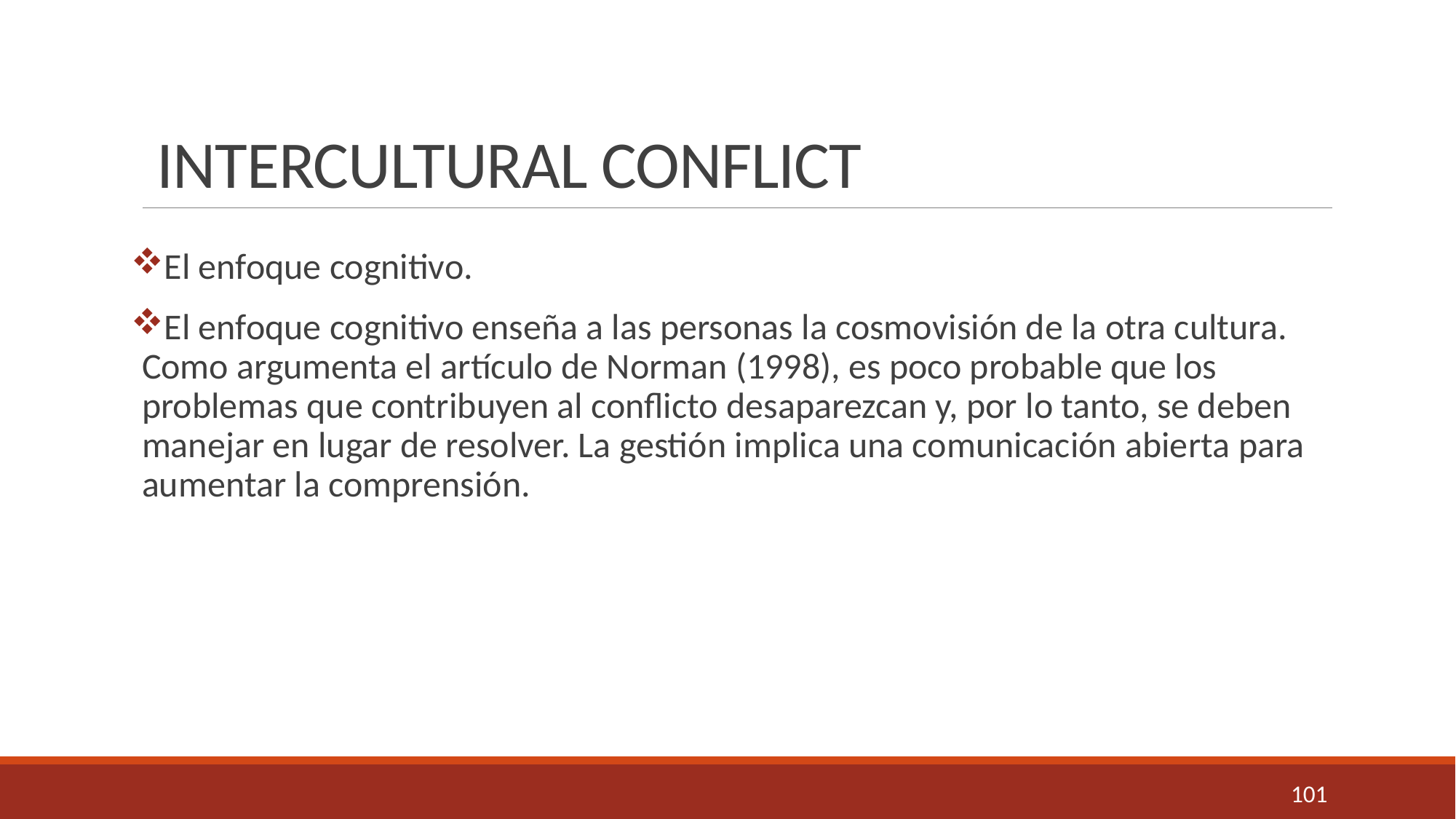

# INTERCULTURAL CONFLICT
El enfoque cognitivo.
El enfoque cognitivo enseña a las personas la cosmovisión de la otra cultura. Como argumenta el artículo de Norman (1998), es poco probable que los problemas que contribuyen al conflicto desaparezcan y, por lo tanto, se deben manejar en lugar de resolver. La gestión implica una comunicación abierta para aumentar la comprensión.
101